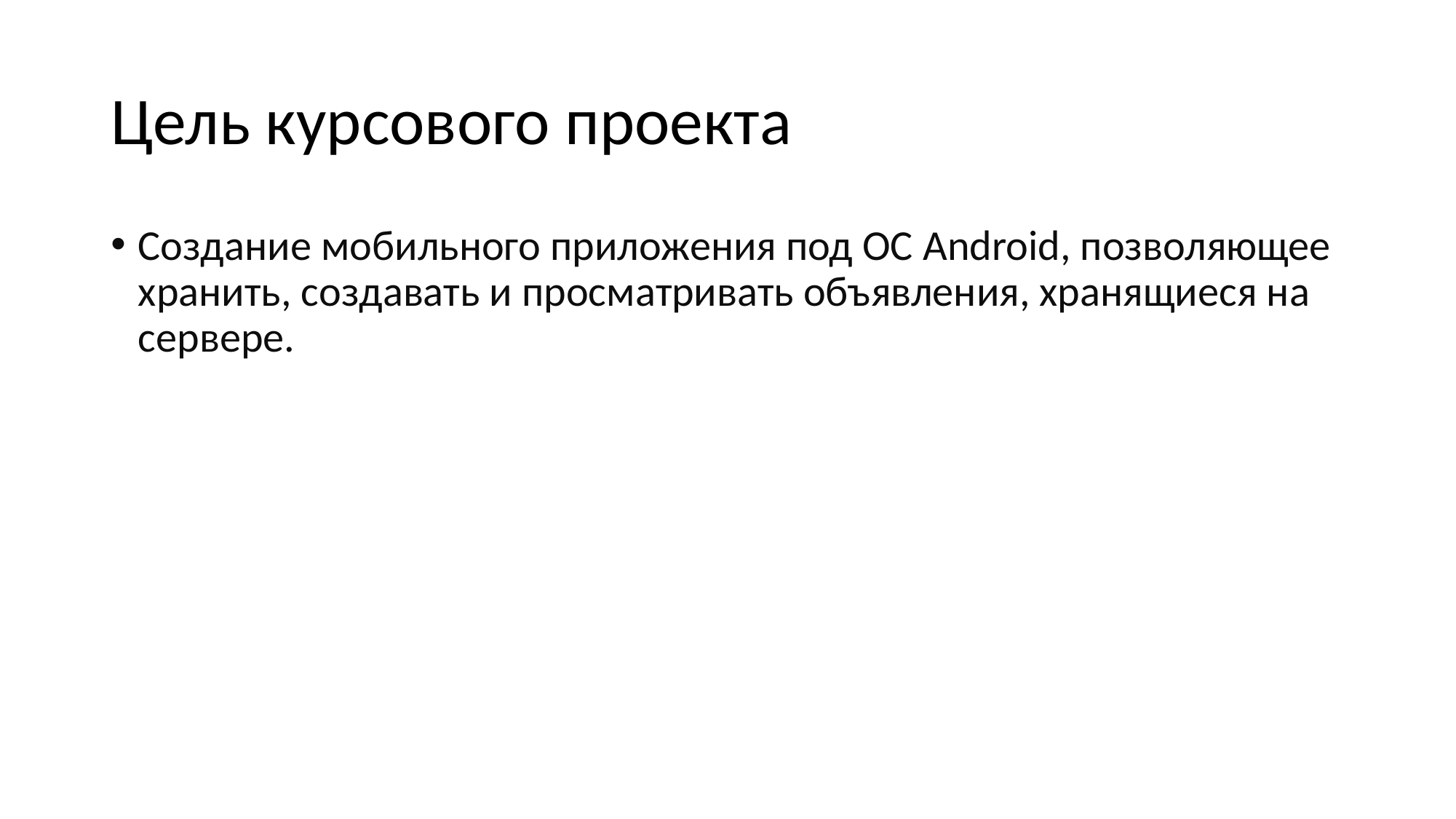

# Цель курсового проекта
Создание мобильного приложения под ОС Android, позволяющее хранить, создавать и просматривать объявления, хранящиеся на сервере.